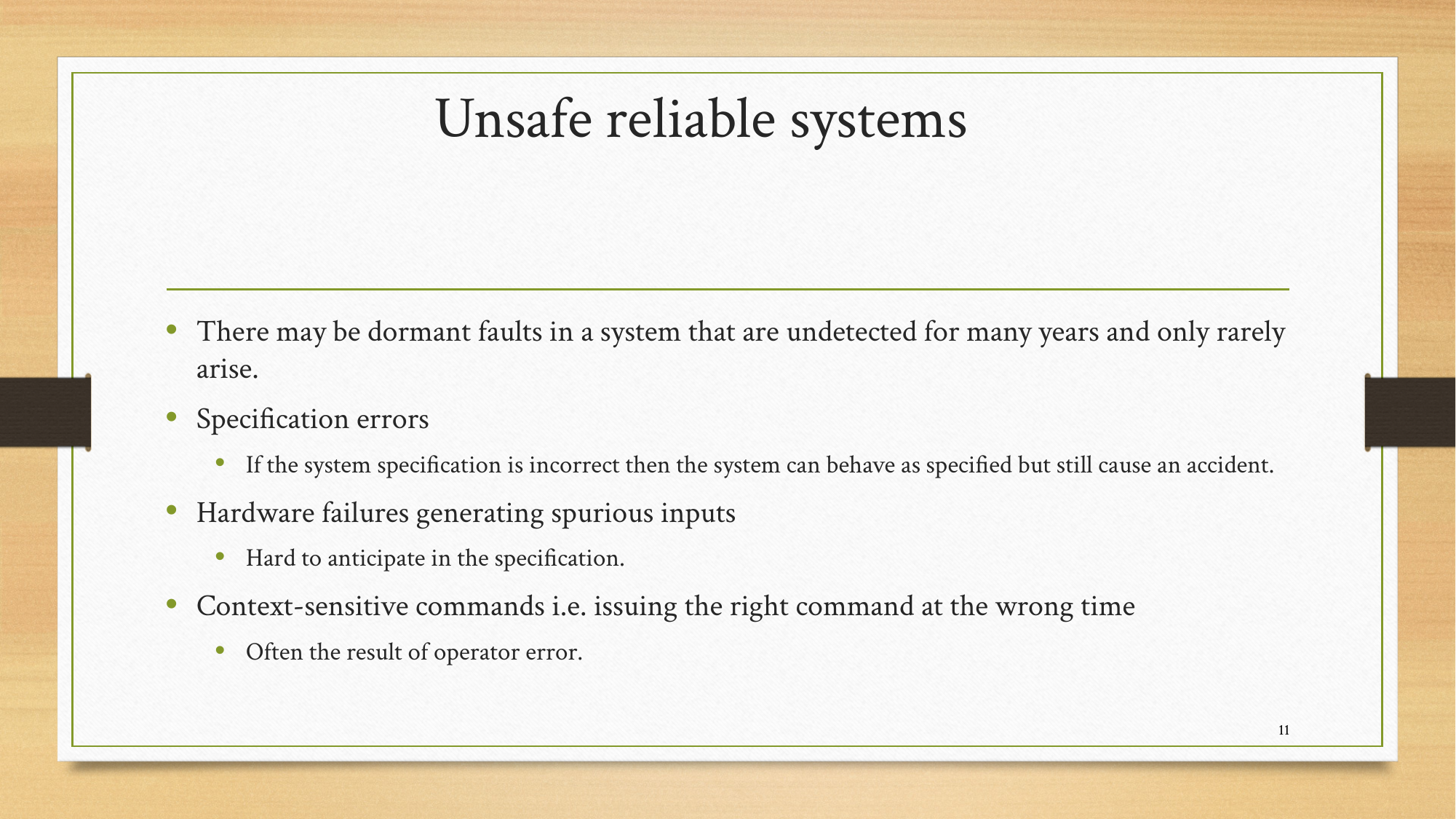

# Unsafe reliable systems
There may be dormant faults in a system that are undetected for many years and only rarely arise.
Specification errors
If the system specification is incorrect then the system can behave as specified but still cause an accident.
Hardware failures generating spurious inputs
Hard to anticipate in the specification.
Context-sensitive commands i.e. issuing the right command at the wrong time
Often the result of operator error.
11